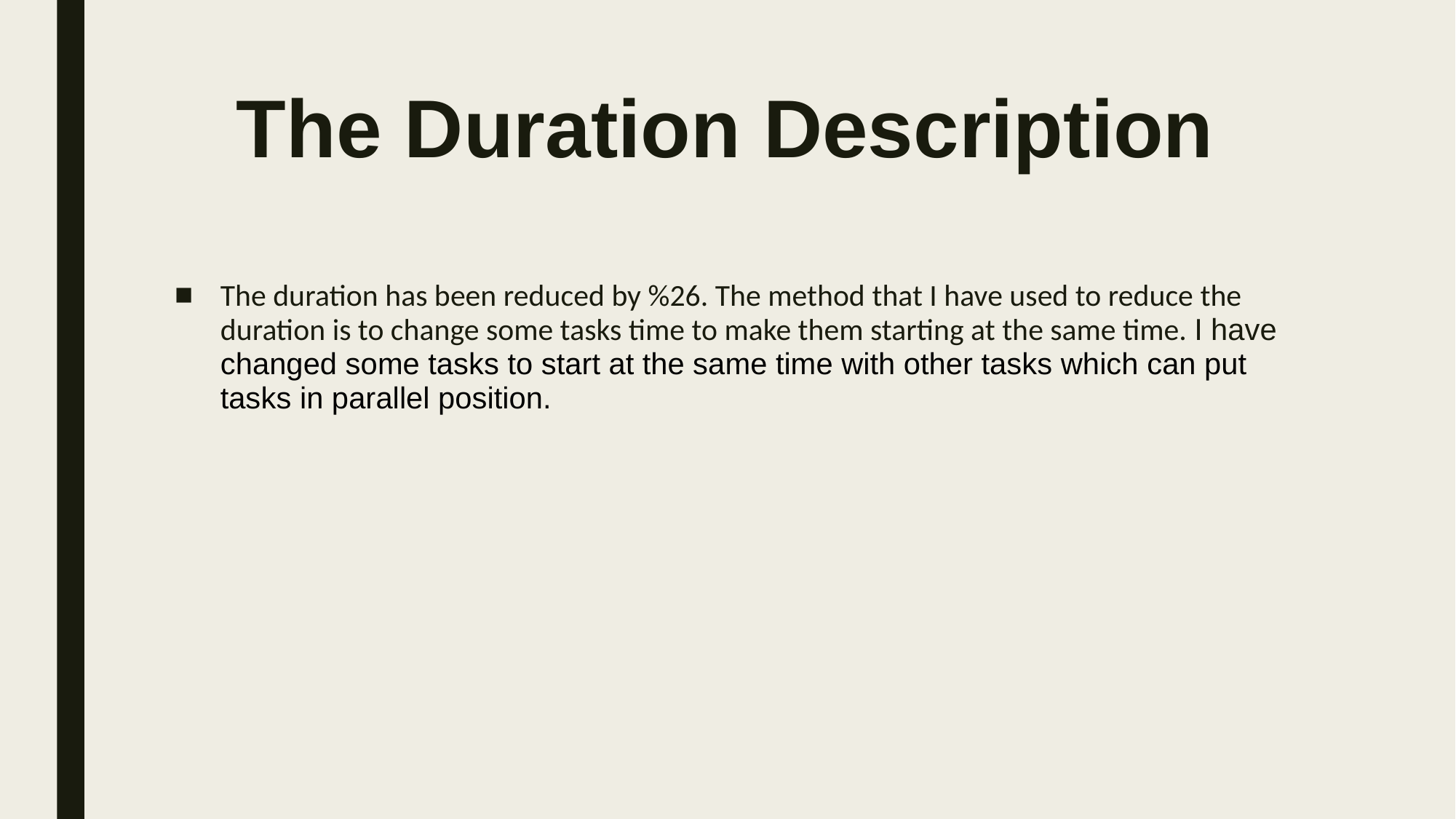

# The Duration Description
The duration has been reduced by %26. The method that I have used to reduce the duration is to change some tasks time to make them starting at the same time. I have changed some tasks to start at the same time with other tasks which can put tasks in parallel position.